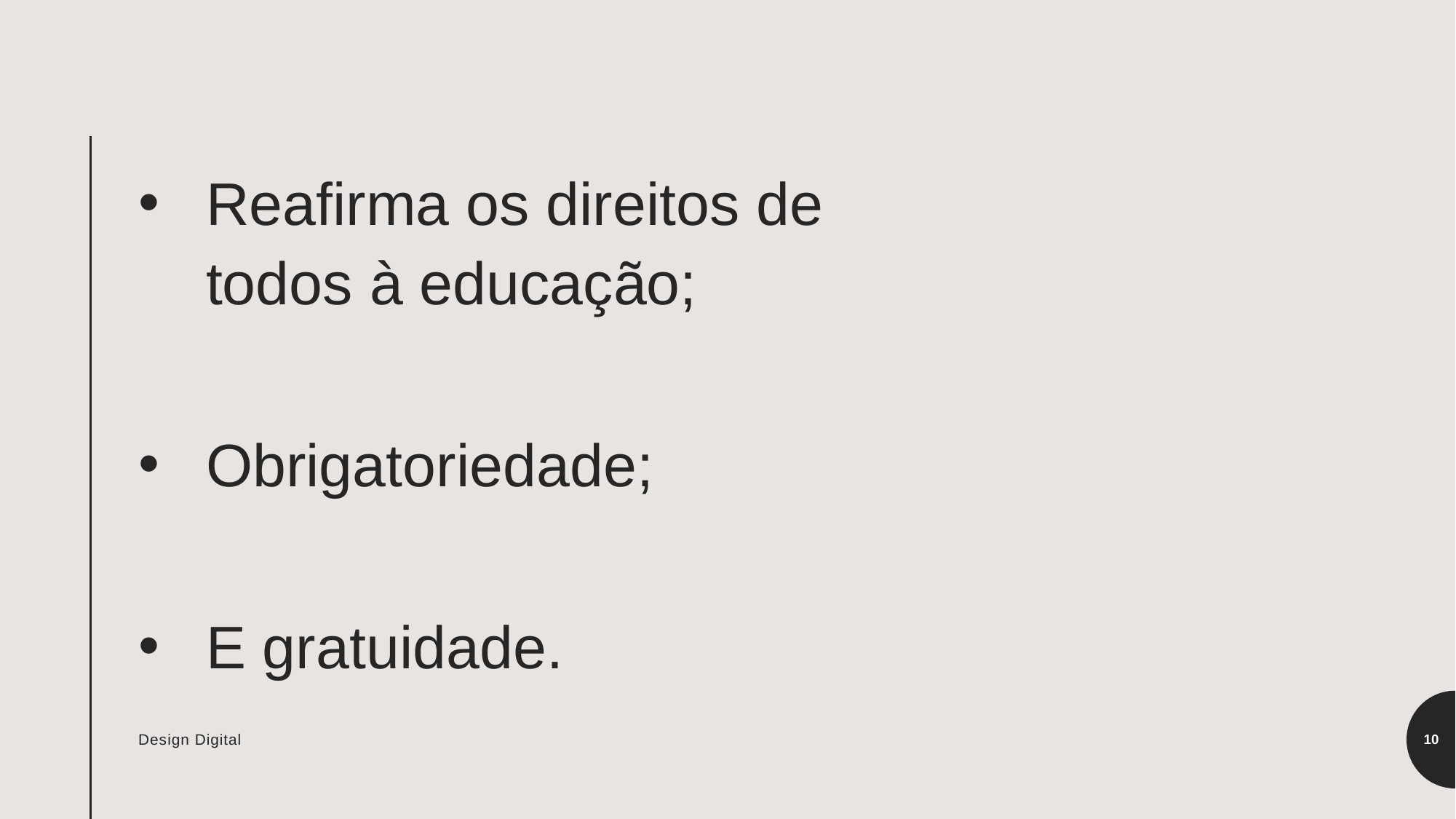

Reafirma os direitos de todos à educação;

Obrigatoriedade;

E gratuidade.

Design Digital
10